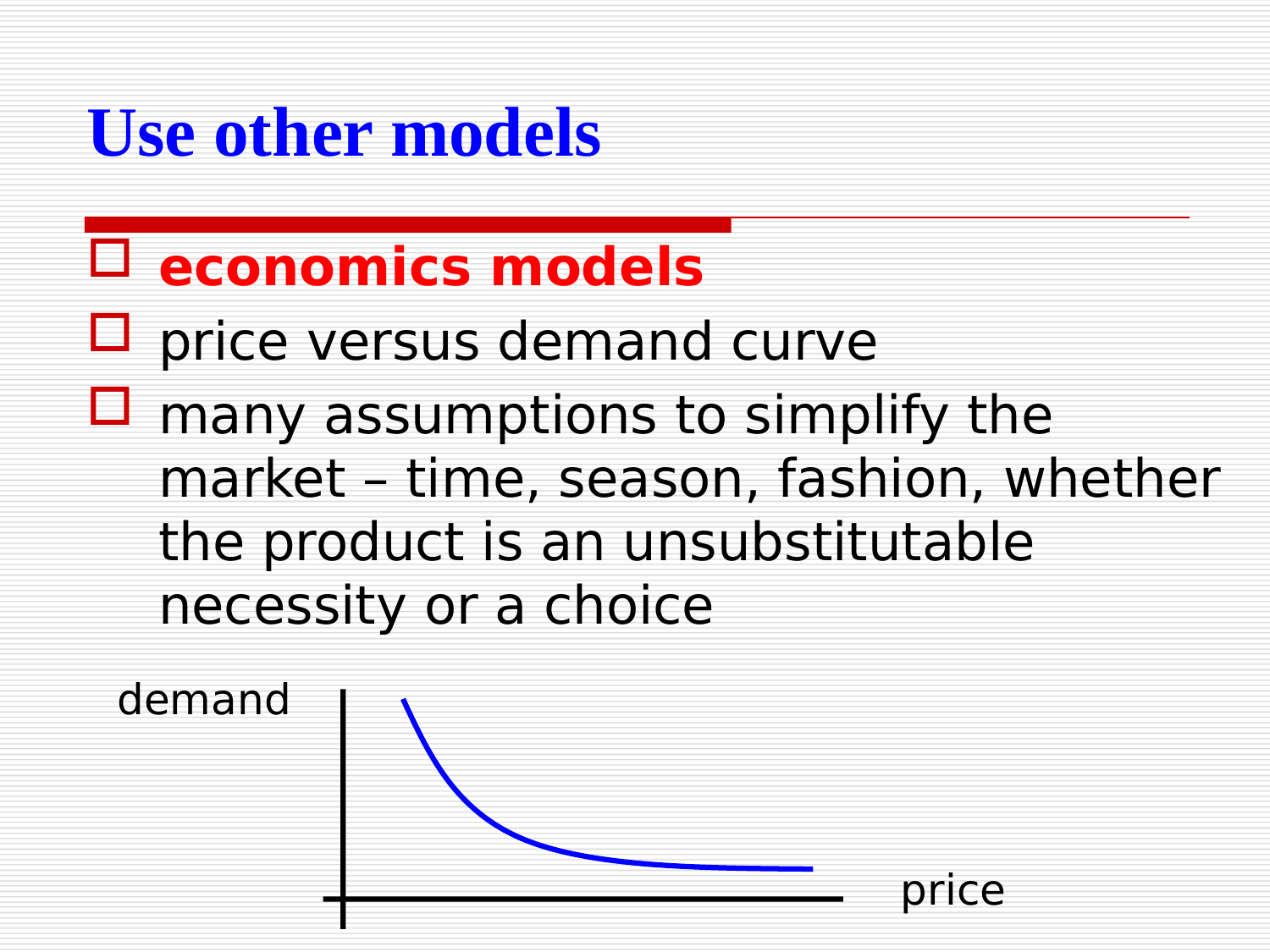

# Use other models
economics models
price versus demand curve
many assumptions to simplify the market – time, season, fashion, whether the product is an unsubstitutable necessity or a choice
demand

price